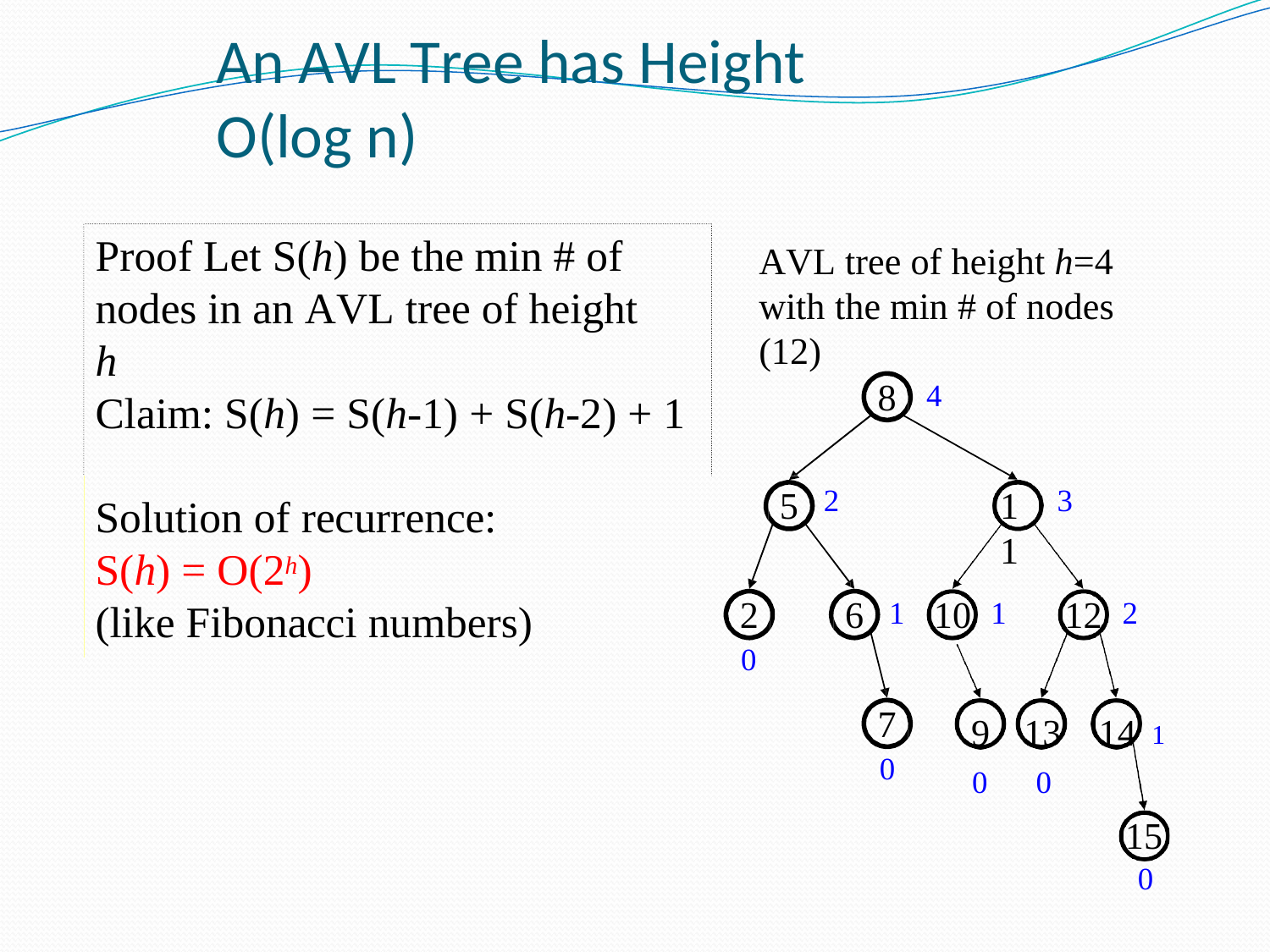

# An AVL Tree has Height O(log n)

Proof Let S(h) be the min # of nodes in an AVL tree of height h
AVL tree of height h=4
with the min # of nodes (12)

8
4
Claim: S(h) = S(h-1) + S(h-2) + 1

2
3
5
11
Solution of recurrence:
S(h) = O(2h)
(like Fibonacci numbers)

2
0
6
10
12
1
1
2

7
0
9	13	14	1
0	0
15
0
Advanced Data Structures